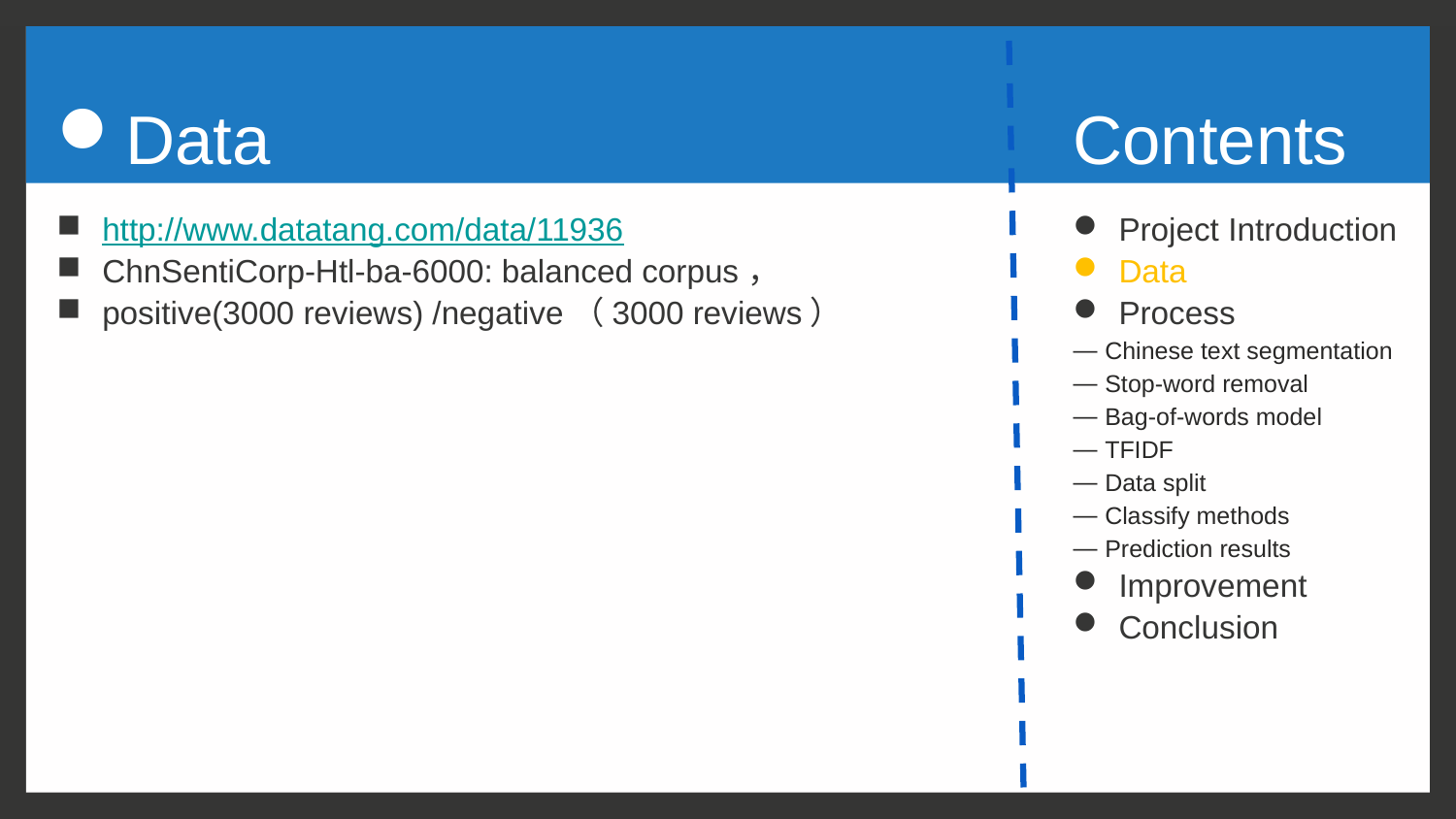

# Data
Contents
http://www.datatang.com/data/11936
ChnSentiCorp-Htl-ba-6000: balanced corpus，
positive(3000 reviews) /negative（3000 reviews）

Project Introduction
Data
Process
Chinese text segmentation
Stop-word removal
Bag-of-words model
TFIDF
Data split
Classify methods
Prediction results
Improvement
Conclusion